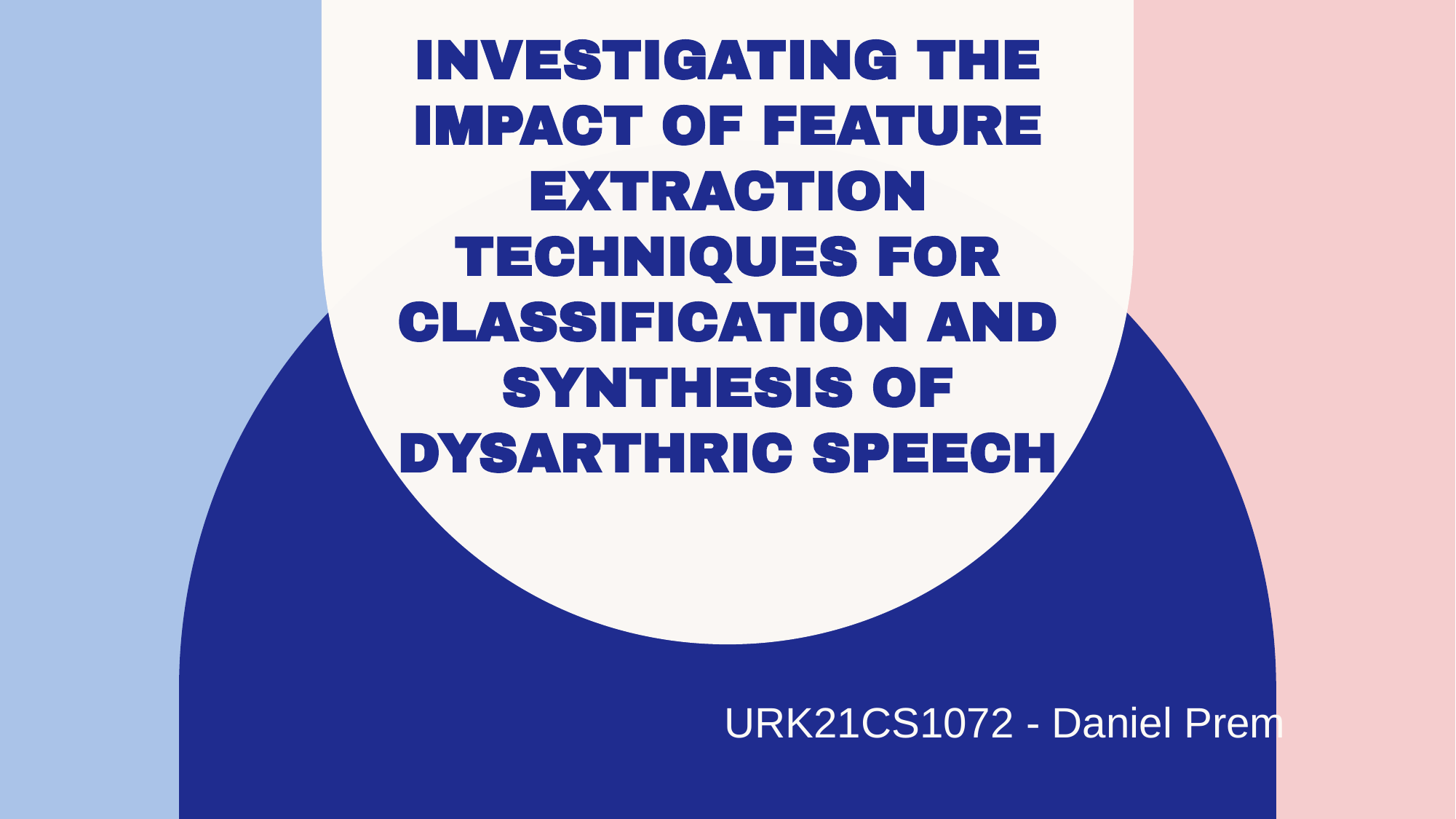

# Investigating the Impact of Feature Extraction techniques for Classification and synthesis of Dysarthric Speech
URK21CS1072 - Daniel Prem